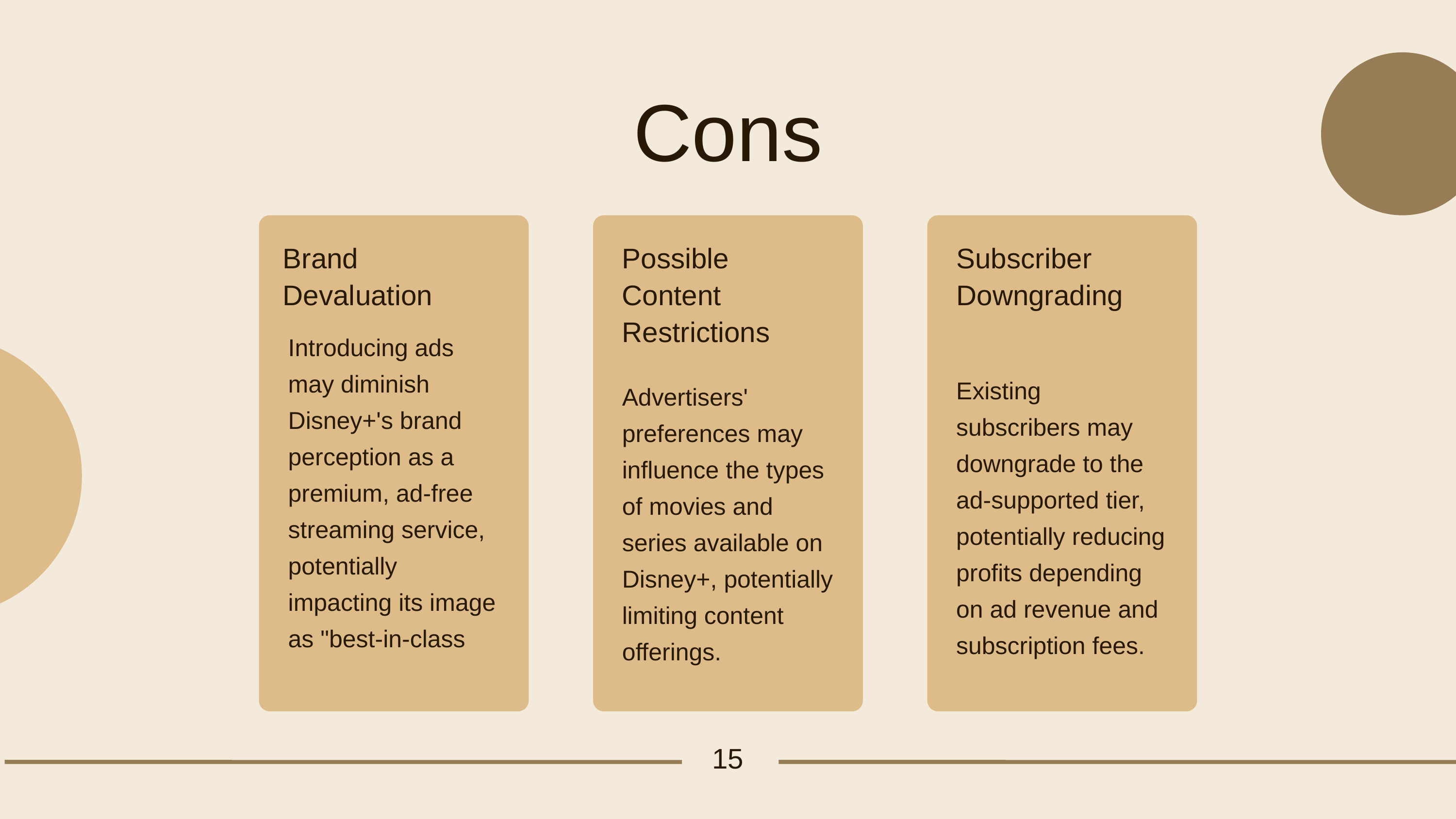

Cons

Brand Devaluation
Possible Content Restrictions
Subscriber Downgrading
Introducing ads may diminish Disney+'s brand perception as a premium, ad-free streaming service, potentially impacting its image as "best-in-class

Existing subscribers may downgrade to the ad-supported tier, potentially reducing profits depending on ad revenue and subscription fees.
Advertisers' preferences may influence the types of movies and series available on Disney+, potentially limiting content offerings.
15